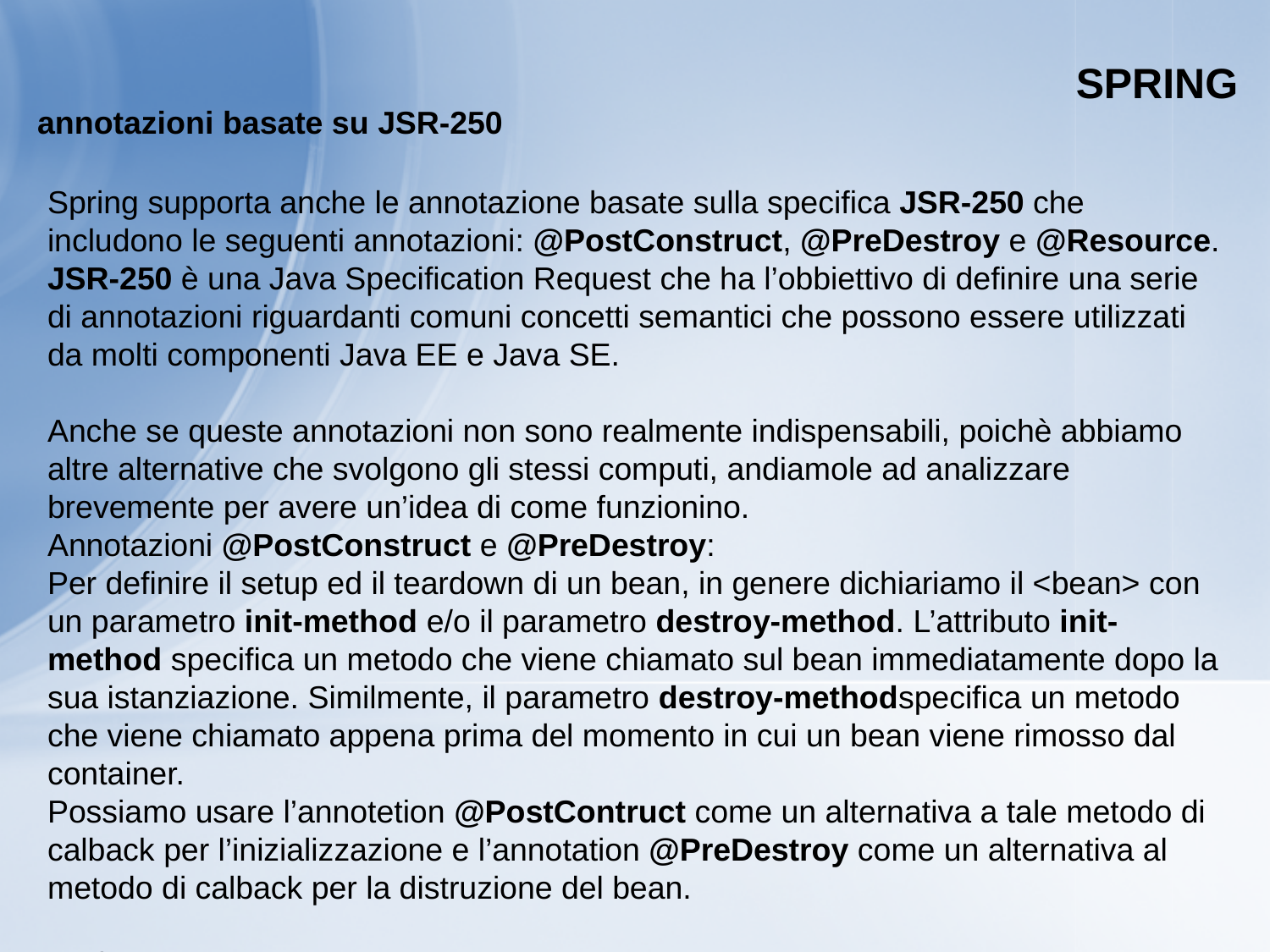

SPRING
annotazioni basate su JSR-250
Spring supporta anche le annotazione basate sulla specifica JSR-250 che includono le seguenti annotazioni: @PostConstruct, @PreDestroy e @Resource.
JSR-250 è una Java Specification Request che ha l’obbiettivo di definire una serie di annotazioni riguardanti comuni concetti semantici che possono essere utilizzati da molti componenti Java EE e Java SE.

Anche se queste annotazioni non sono realmente indispensabili, poichè abbiamo altre alternative che svolgono gli stessi computi, andiamole ad analizzare brevemente per avere un’idea di come funzionino.
Annotazioni @PostConstruct e @PreDestroy:
Per definire il setup ed il teardown di un bean, in genere dichiariamo il <bean> con un parametro init-method e/o il parametro destroy-method. L’attributo init-method specifica un metodo che viene chiamato sul bean immediatamente dopo la sua istanziazione. Similmente, il parametro destroy-methodspecifica un metodo che viene chiamato appena prima del momento in cui un bean viene rimosso dal container.
Possiamo usare l’annotetion @PostContruct come un alternativa a tale metodo di calback per l’inizializzazione e l’annotation @PreDestroy come un alternativa al metodo di calback per la distruzione del bean.

Lezione 21